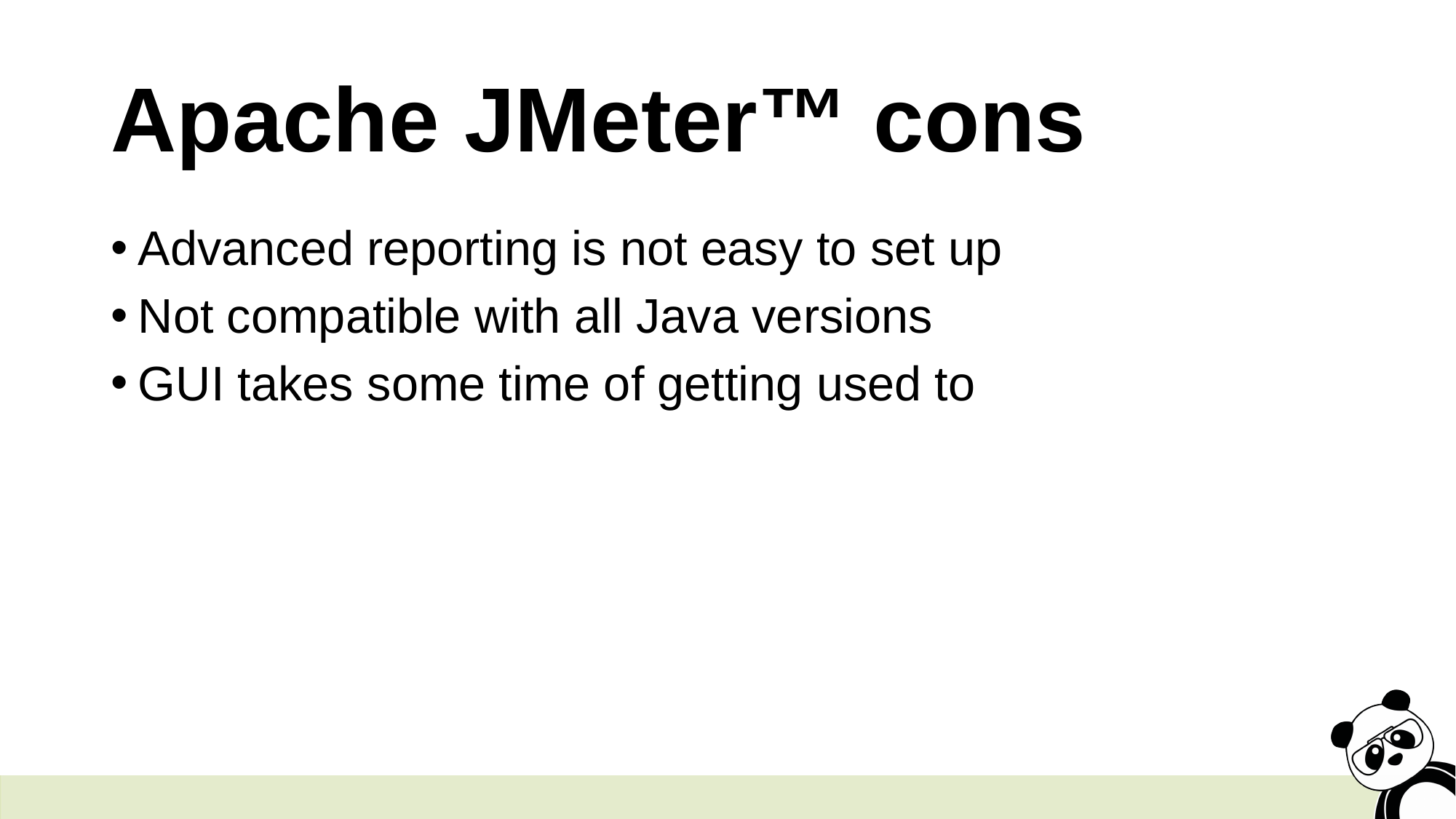

# Apache JMeter™ cons
Advanced reporting is not easy to set up
Not compatible with all Java versions
GUI takes some time of getting used to